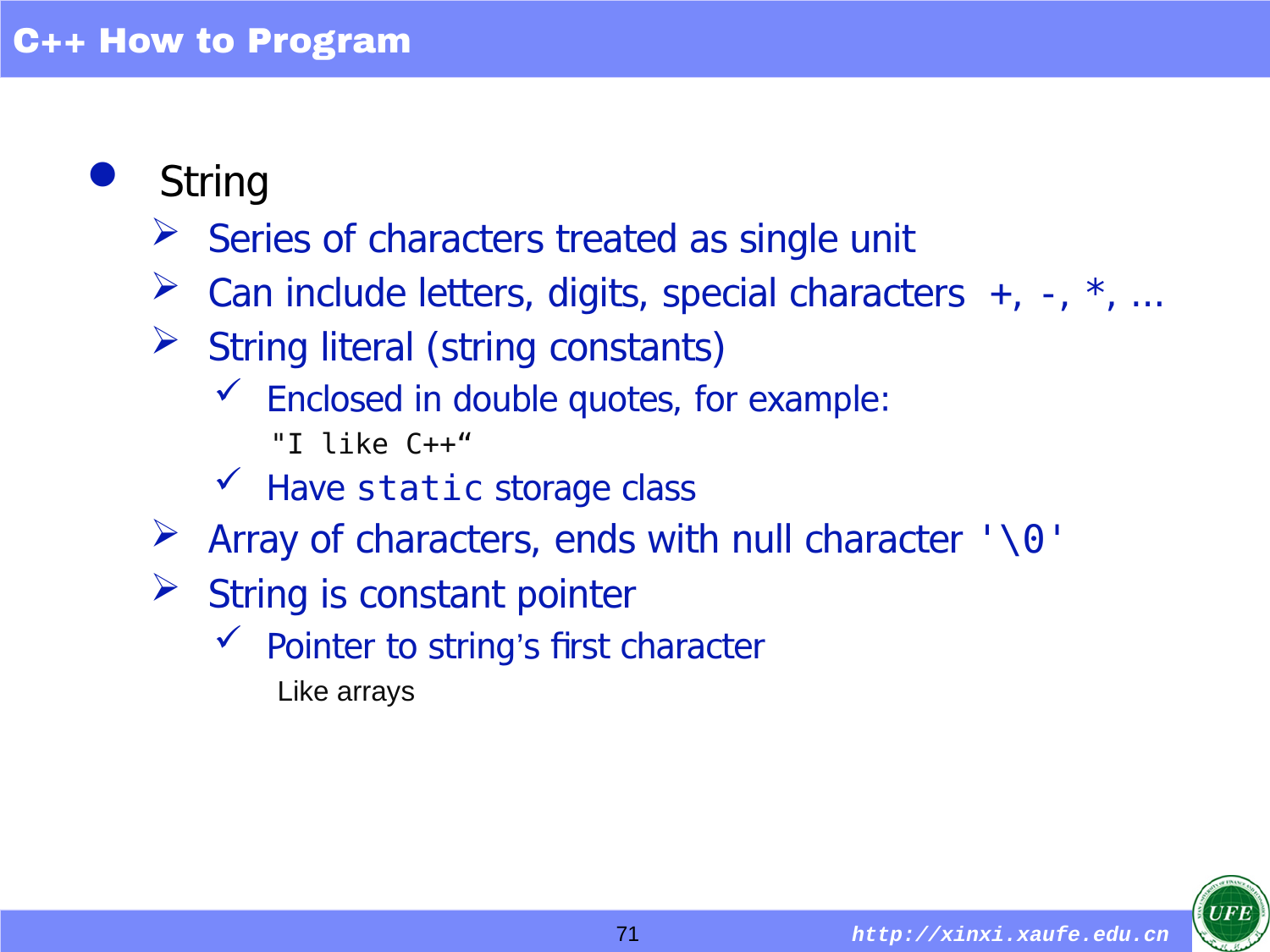

String
Series of characters treated as single unit
Can include letters, digits, special characters  +, -, *, ...
String literal (string constants)
Enclosed in double quotes, for example:
"I like C++“
Have static storage class
Array of characters, ends with null character '\0'
String is constant pointer
Pointer to string’s first character
Like arrays
71